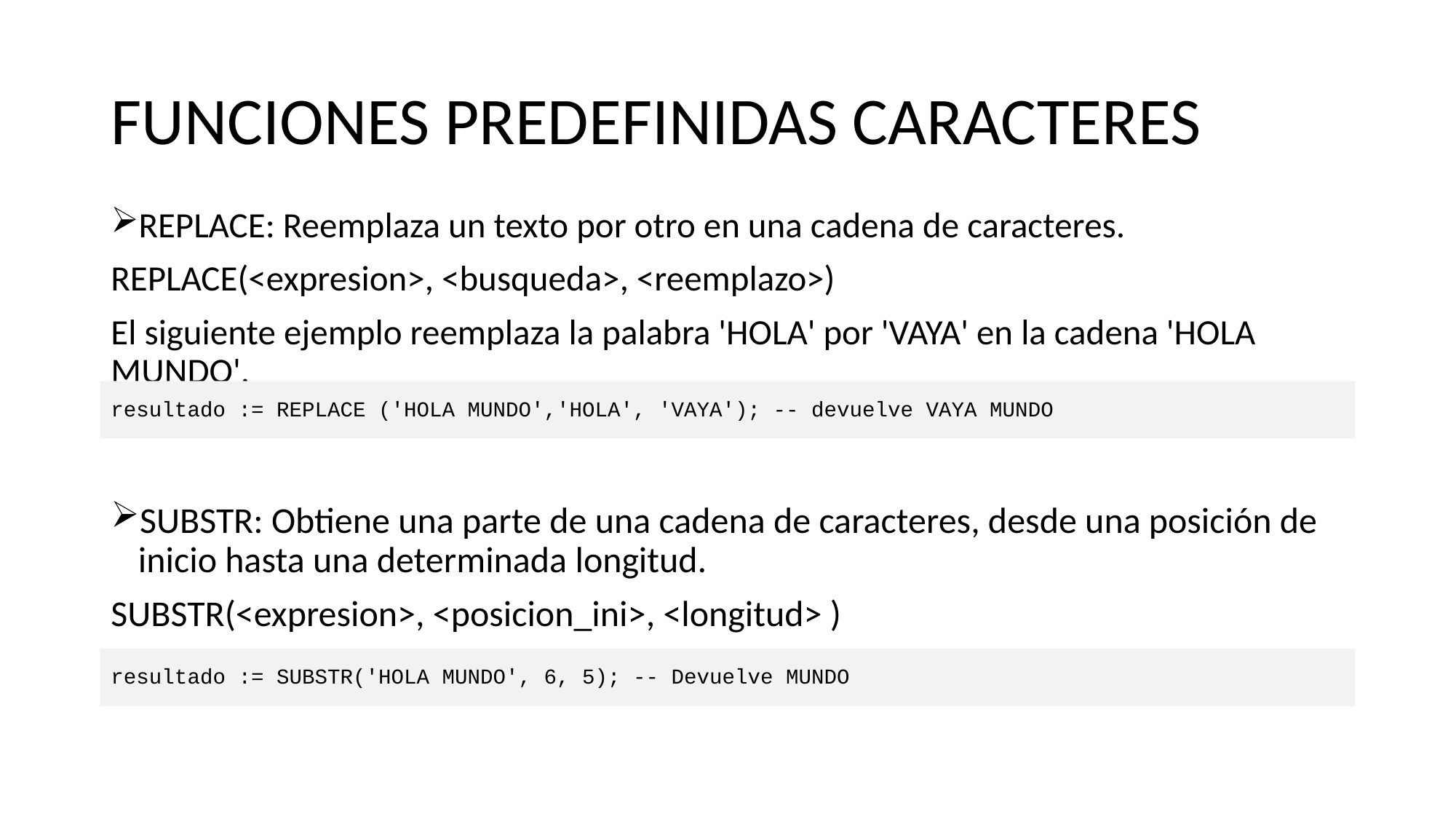

# FUNCIONES PREDEFINIDAS CARACTERES
REPLACE: Reemplaza un texto por otro en una cadena de caracteres.
REPLACE(<expresion>, <busqueda>, <reemplazo>)
El siguiente ejemplo reemplaza la palabra 'HOLA' por 'VAYA' en la cadena 'HOLA MUNDO'.

resultado := REPLACE ('HOLA MUNDO','HOLA', 'VAYA'); -- devuelve VAYA MUNDO
SUBSTR: Obtiene una parte de una cadena de caracteres, desde una posición de inicio hasta una determinada longitud.
SUBSTR(<expresion>, <posicion_ini>, <longitud> )

resultado := SUBSTR('HOLA MUNDO', 6, 5); -- Devuelve MUNDO